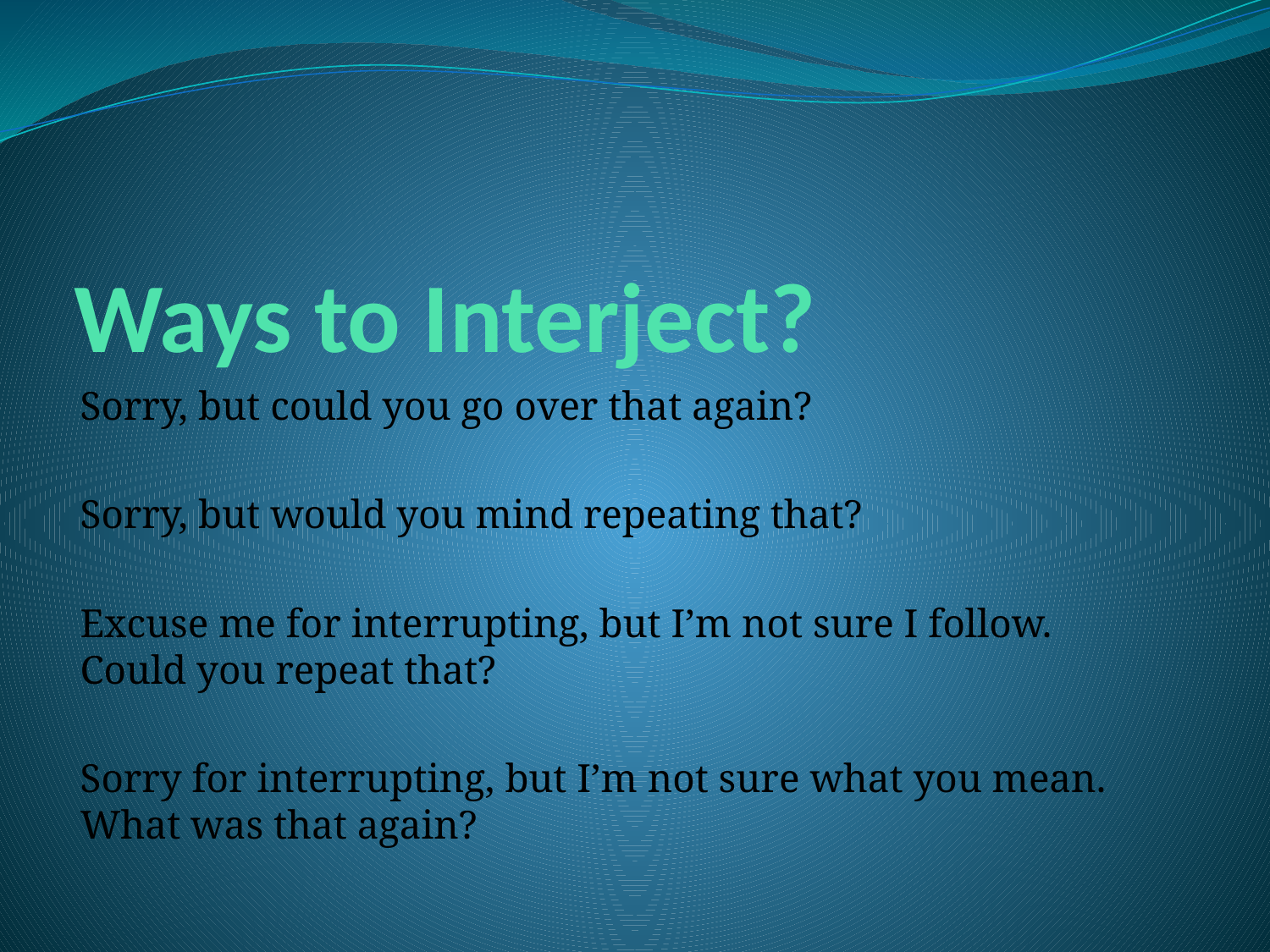

# Ways to Interject?
Sorry, but could you go over that again?

Sorry, but would you mind repeating that?

Excuse me for interrupting, but I’m not sure I follow. Could you repeat that?

Sorry for interrupting, but I’m not sure what you mean. What was that again?